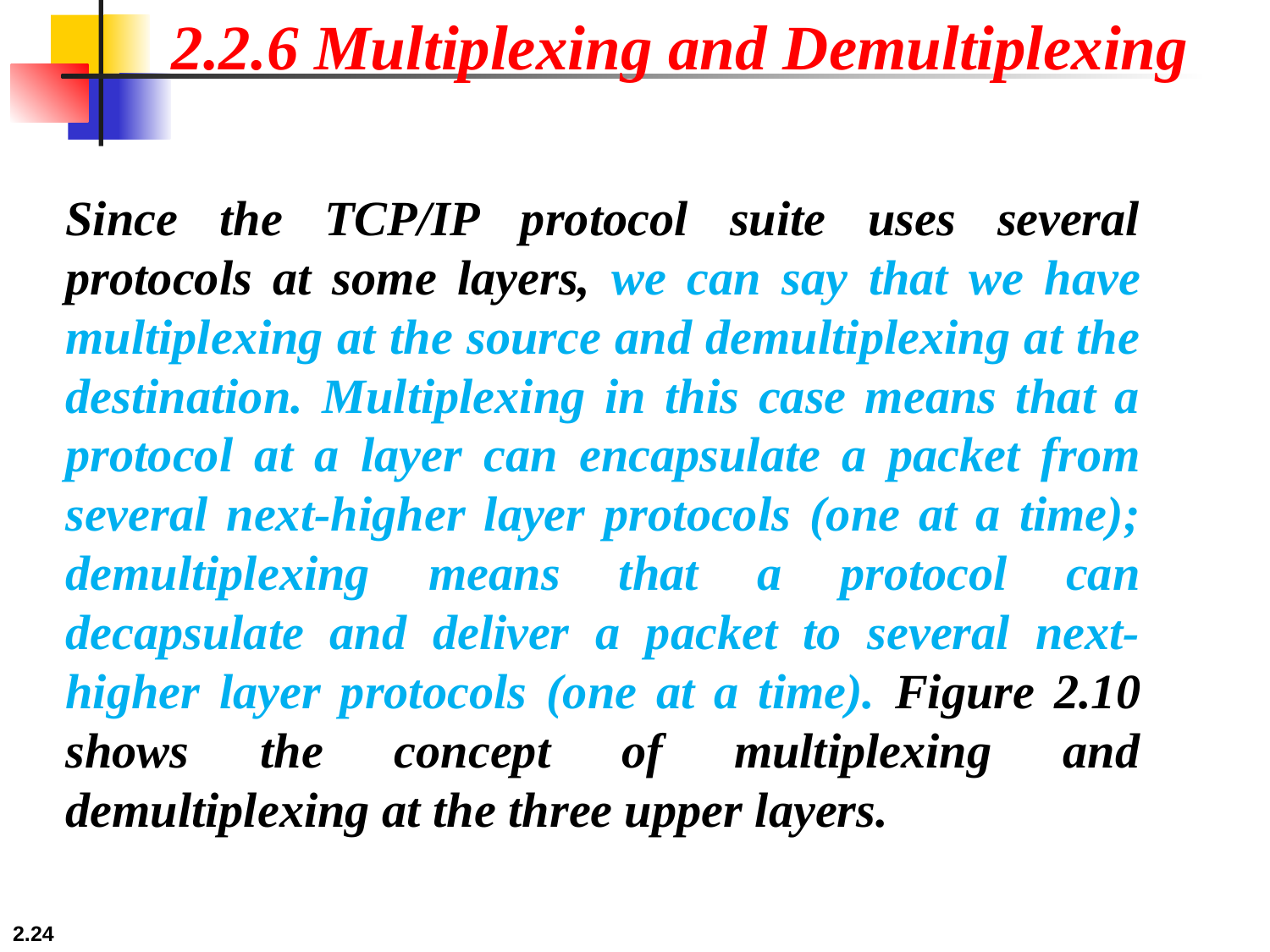

2.2.6 Multiplexing and Demultiplexing

Since the TCP/IP protocol suite uses several protocols at some layers, we can say that we have multiplexing at the source and demultiplexing at the destination. Multiplexing in this case means that a protocol at a layer can encapsulate a packet from several next-higher layer protocols (one at a time); demultiplexing means that a protocol can decapsulate and deliver a packet to several next-higher layer protocols (one at a time). Figure 2.10 shows the concept of multiplexing and demultiplexing at the three upper layers.
2.24